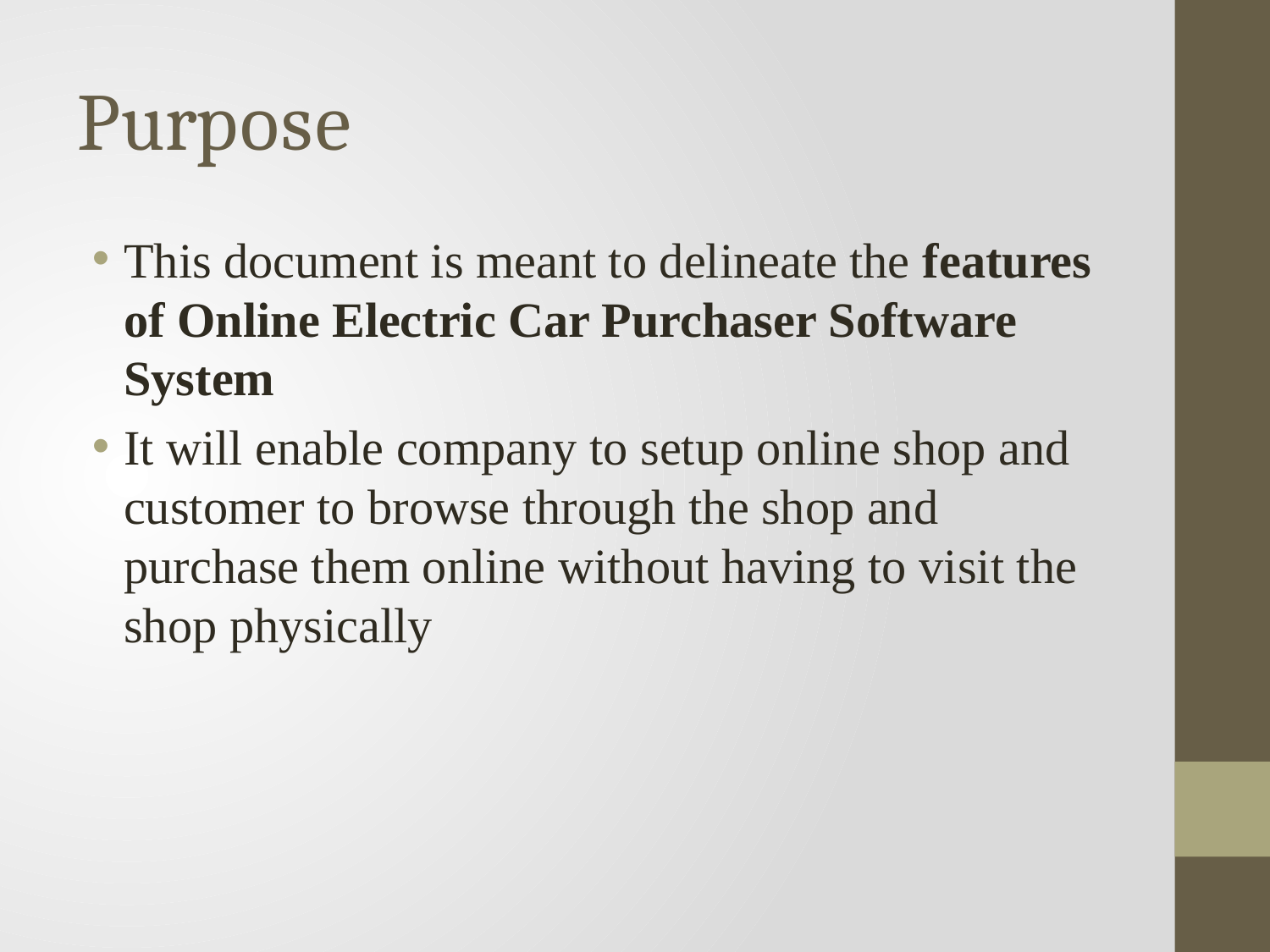

# Purpose
This document is meant to delineate the features of Online Electric Car Purchaser Software System
It will enable company to setup online shop and customer to browse through the shop and purchase them online without having to visit the shop physically